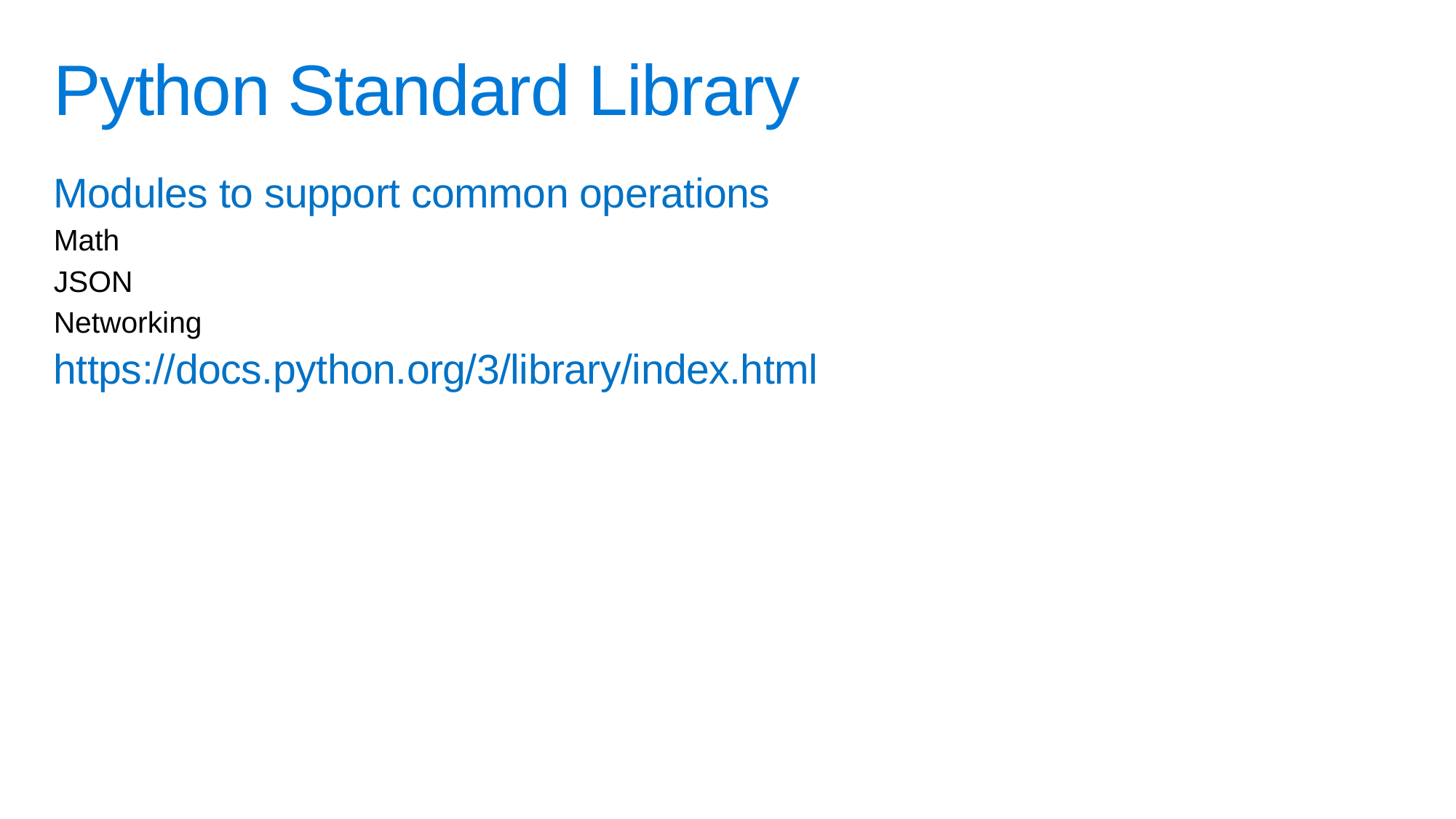

# Python Standard Library
Modules to support common operations
Math
JSON
Networking
https://docs.python.org/3/library/index.html